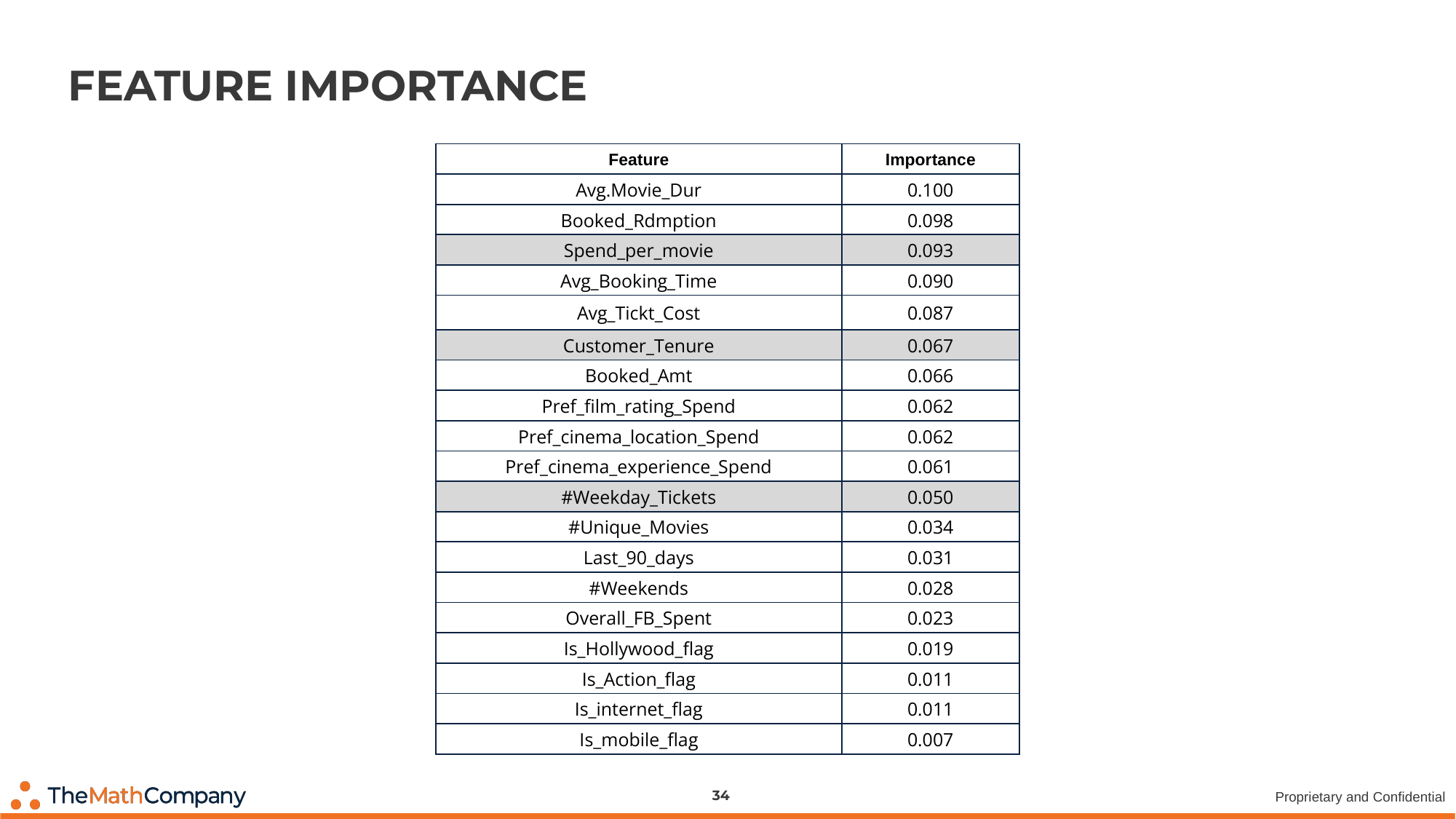

# FEATURE IMPORTANCE
| Feature | Importance |
| --- | --- |
| Avg.Movie\_Dur | 0.100 |
| Booked\_Rdmption | 0.098 |
| Spend\_per\_movie | 0.093 |
| Avg\_Booking\_Time | 0.090 |
| Avg\_Tickt\_Cost | 0.087 |
| Customer\_Tenure | 0.067 |
| Booked\_Amt | 0.066 |
| Pref\_film\_rating\_Spend | 0.062 |
| Pref\_cinema\_location\_Spend | 0.062 |
| Pref\_cinema\_experience\_Spend | 0.061 |
| #Weekday\_Tickets | 0.050 |
| #Unique\_Movies | 0.034 |
| Last\_90\_days | 0.031 |
| #Weekends | 0.028 |
| Overall\_FB\_Spent | 0.023 |
| Is\_Hollywood\_flag | 0.019 |
| Is\_Action\_flag | 0.011 |
| Is\_internet\_flag | 0.011 |
| Is\_mobile\_flag | 0.007 |
34
Proprietary and Confidential